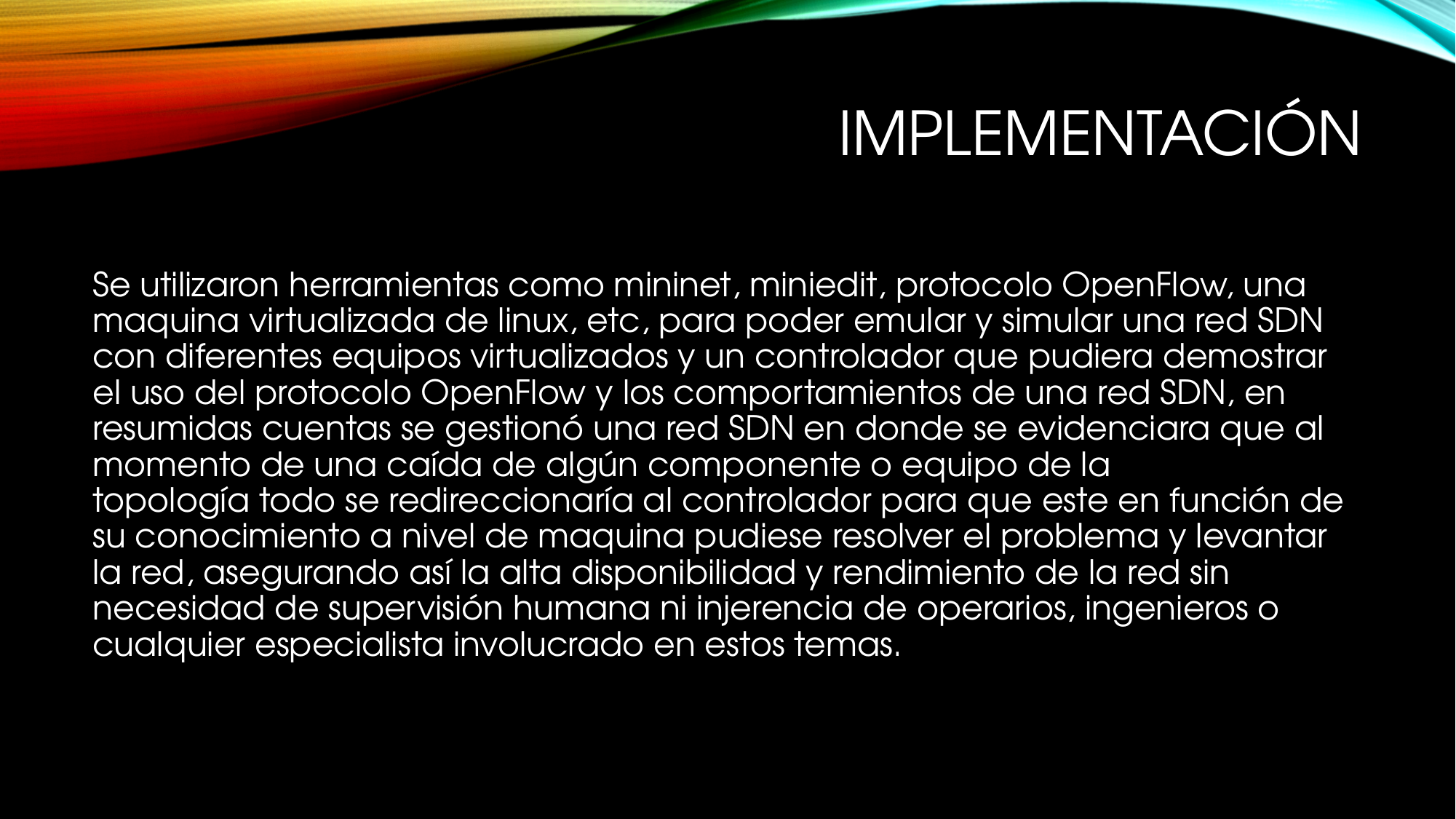

# Implementación

Se utilizaron herramientas como mininet, miniedit, protocolo OpenFlow, una maquina virtualizada de linux, etc, para poder emular y simular una red SDN con diferentes equipos virtualizados y un controlador que pudiera demostrar el uso del protocolo OpenFlow y los comportamientos de una red SDN, en resumidas cuentas se gestionó una red SDN en donde se evidenciara que al momento de una caída de algún componente o equipo de la topología todo se redireccionaría al controlador para que este en función de su conocimiento a nivel de maquina pudiese resolver el problema y levantar la red, asegurando así la alta disponibilidad y rendimiento de la red sin necesidad de supervisión humana ni injerencia de operarios, ingenieros o cualquier especialista involucrado en estos temas.